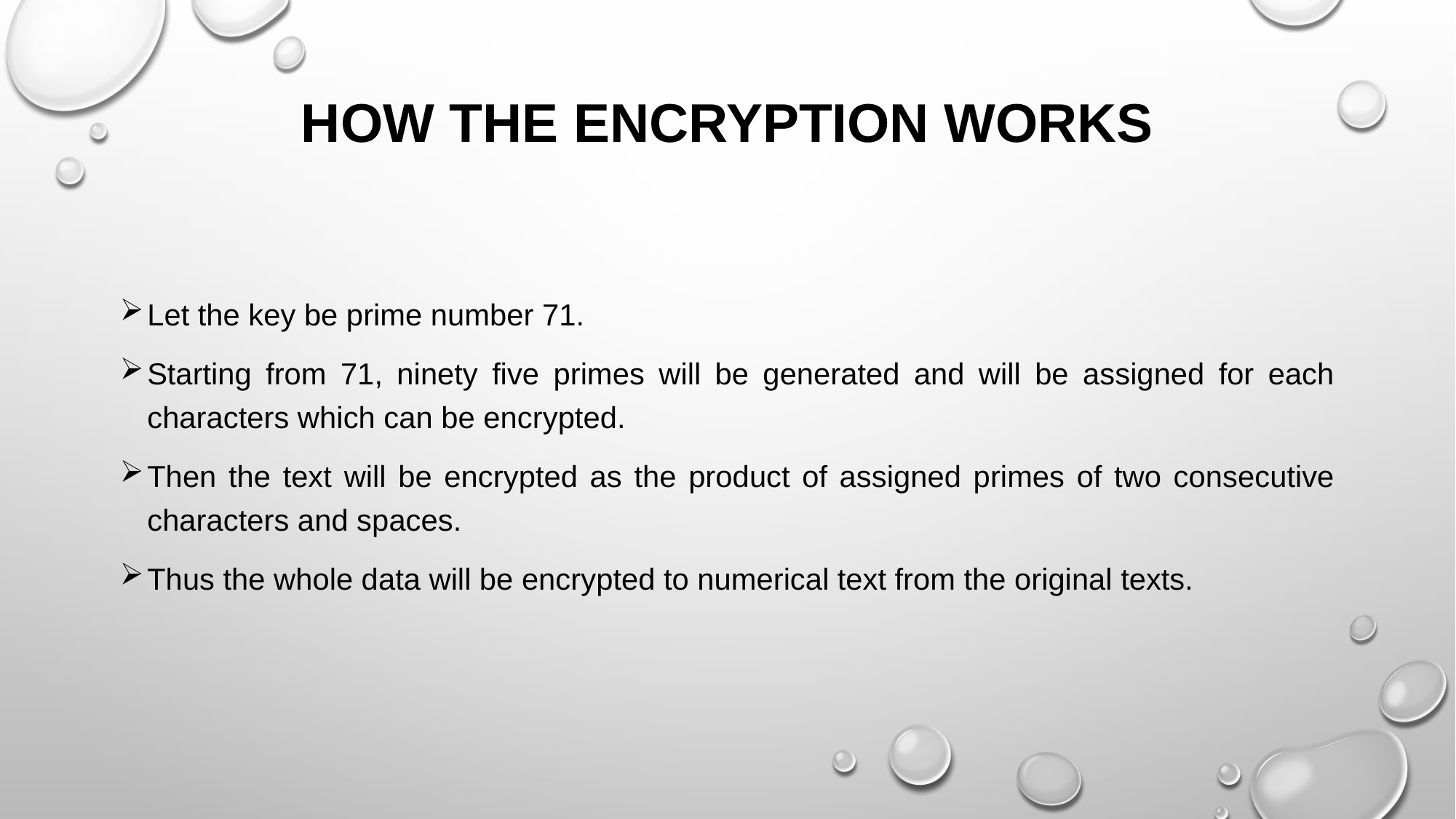

# How the encryption works
Let the key be prime number 71.
Starting from 71, ninety five primes will be generated and will be assigned for each characters which can be encrypted.
Then the text will be encrypted as the product of assigned primes of two consecutive characters and spaces.
Thus the whole data will be encrypted to numerical text from the original texts.